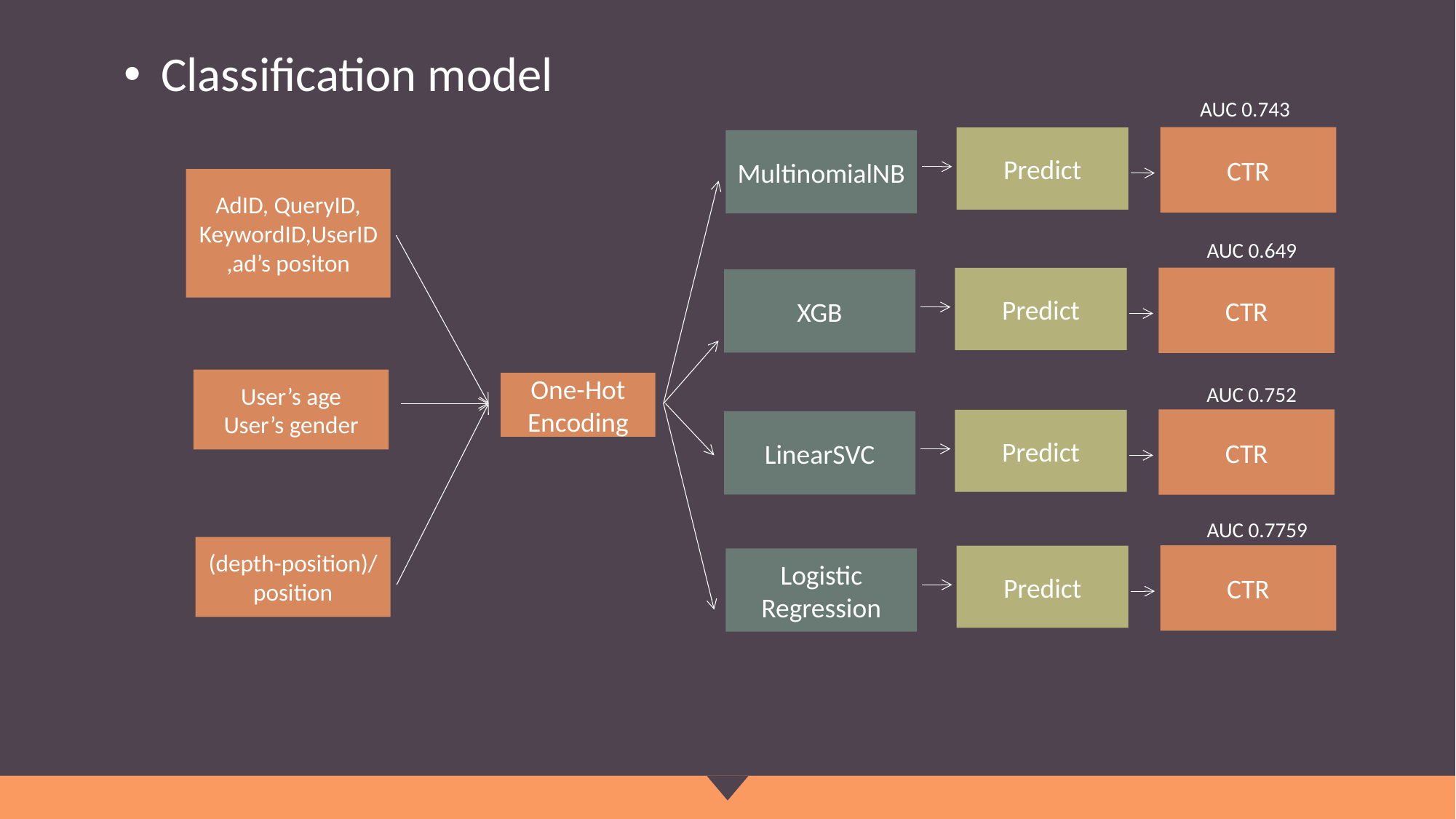

Classification model
AUC 0.743
CTR
Predict
MultinomialNB
AdID, QueryID, KeywordID,UserID,ad’s positon
AUC 0.649
CTR
Predict
XGB
User’s age
User’s gender
One-Hot Encoding
AUC 0.752
CTR
Predict
LinearSVC
AUC 0.7759
(depth-position)/
position
CTR
Predict
Logistic Regression